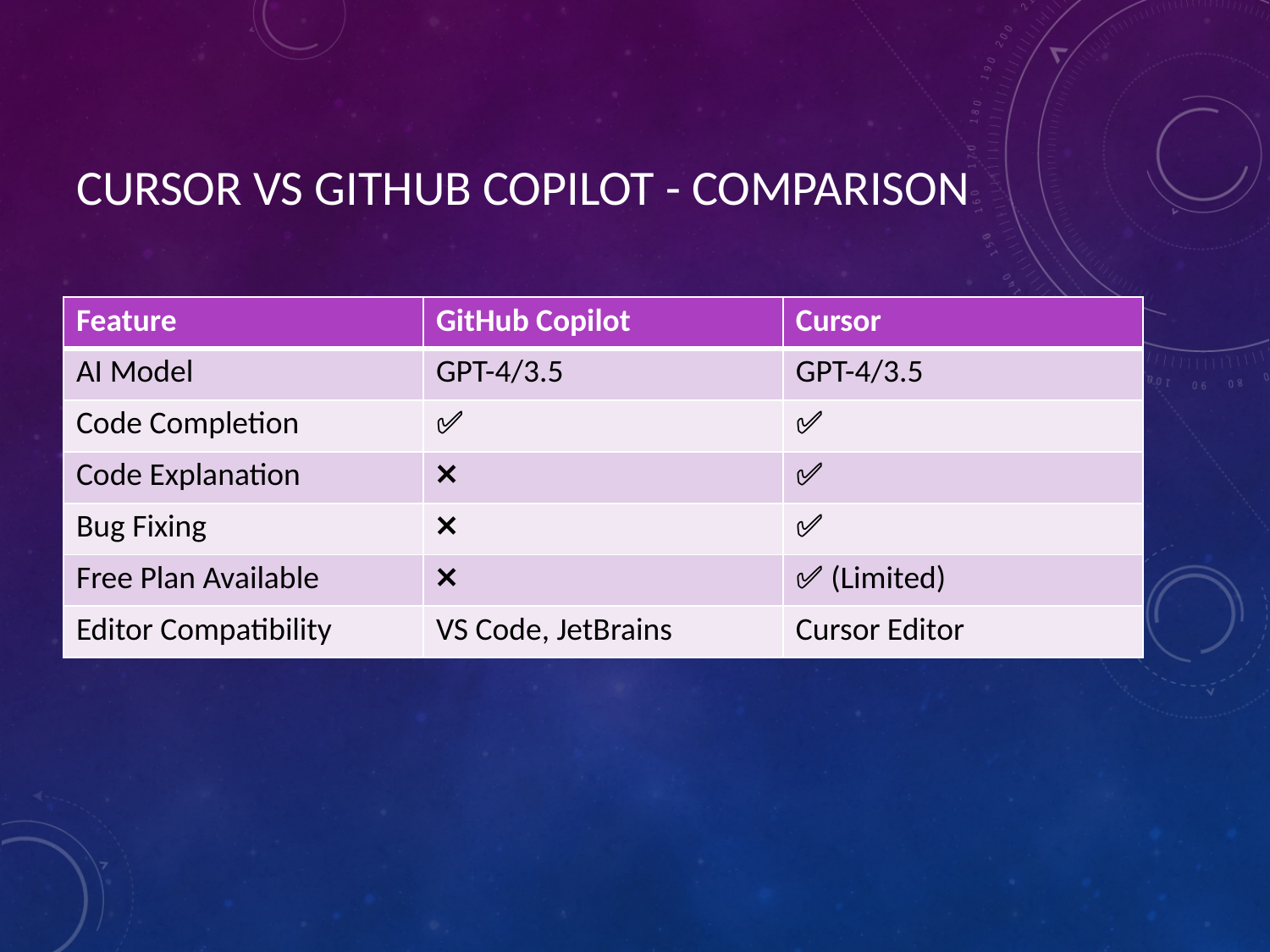

# Cursor vs GItHub CopIlot - ComparIson
| Feature | GitHub Copilot | Cursor |
| --- | --- | --- |
| AI Model | GPT-4/3.5 | GPT-4/3.5 |
| Code Completion | ✅ | ✅ |
| Code Explanation | ❌ | ✅ |
| Bug Fixing | ❌ | ✅ |
| Free Plan Available | ❌ | ✅ (Limited) |
| Editor Compatibility | VS Code, JetBrains | Cursor Editor |